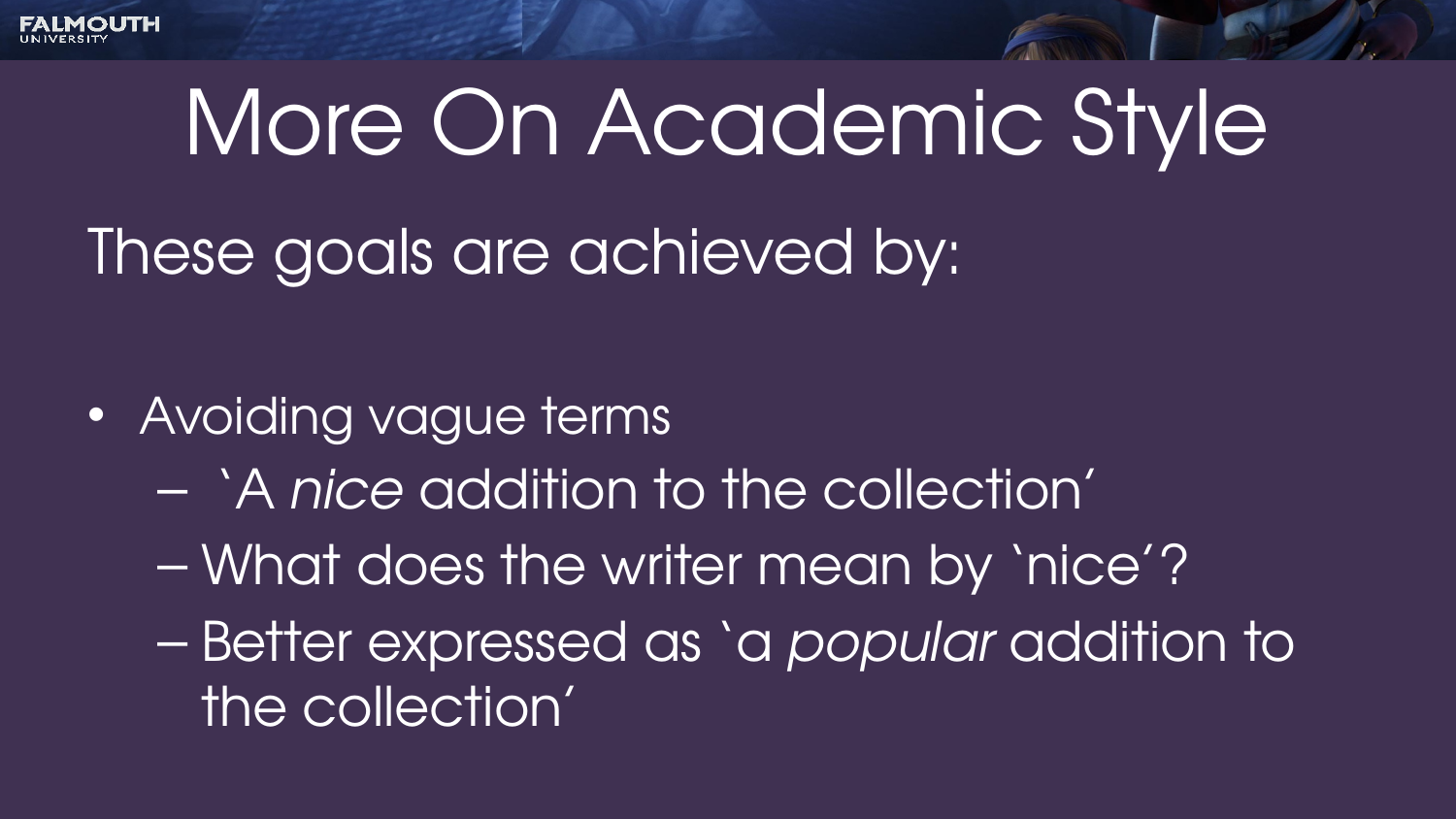

# More On Academic Style
These goals are achieved by:

Avoiding vague terms
 ‘A nice addition to the collection’
What does the writer mean by ‘nice’?
Better expressed as ‘a popular addition to the collection’